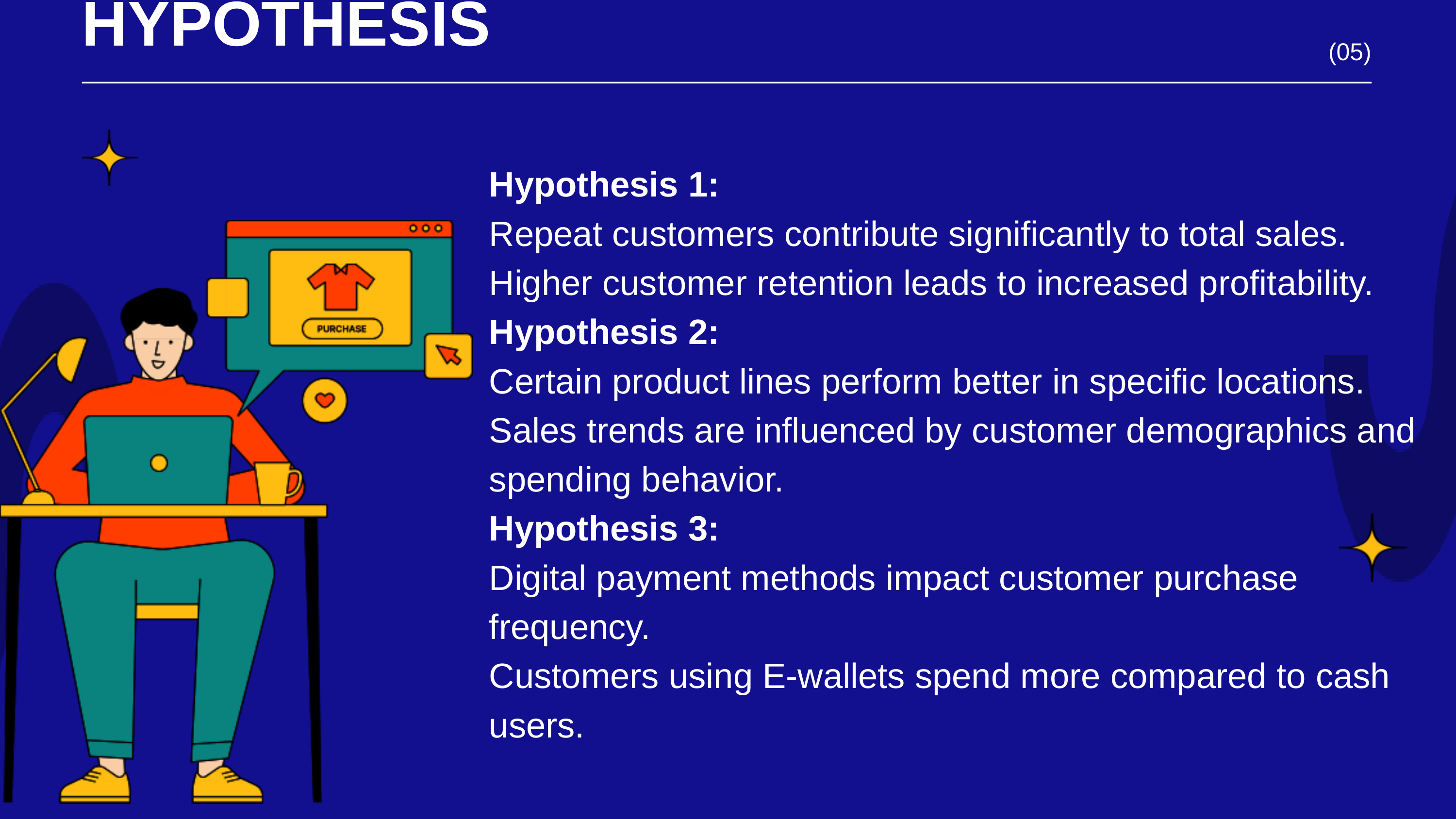

HYPOTHESIS
(05)

Hypothesis 1:
Repeat customers contribute significantly to total sales.
Higher customer retention leads to increased profitability.
Hypothesis 2:
Certain product lines perform better in specific locations.
Sales trends are influenced by customer demographics and spending behavior.
Hypothesis 3:
Digital payment methods impact customer purchase frequency.
Customers using E-wallets spend more compared to cash users.